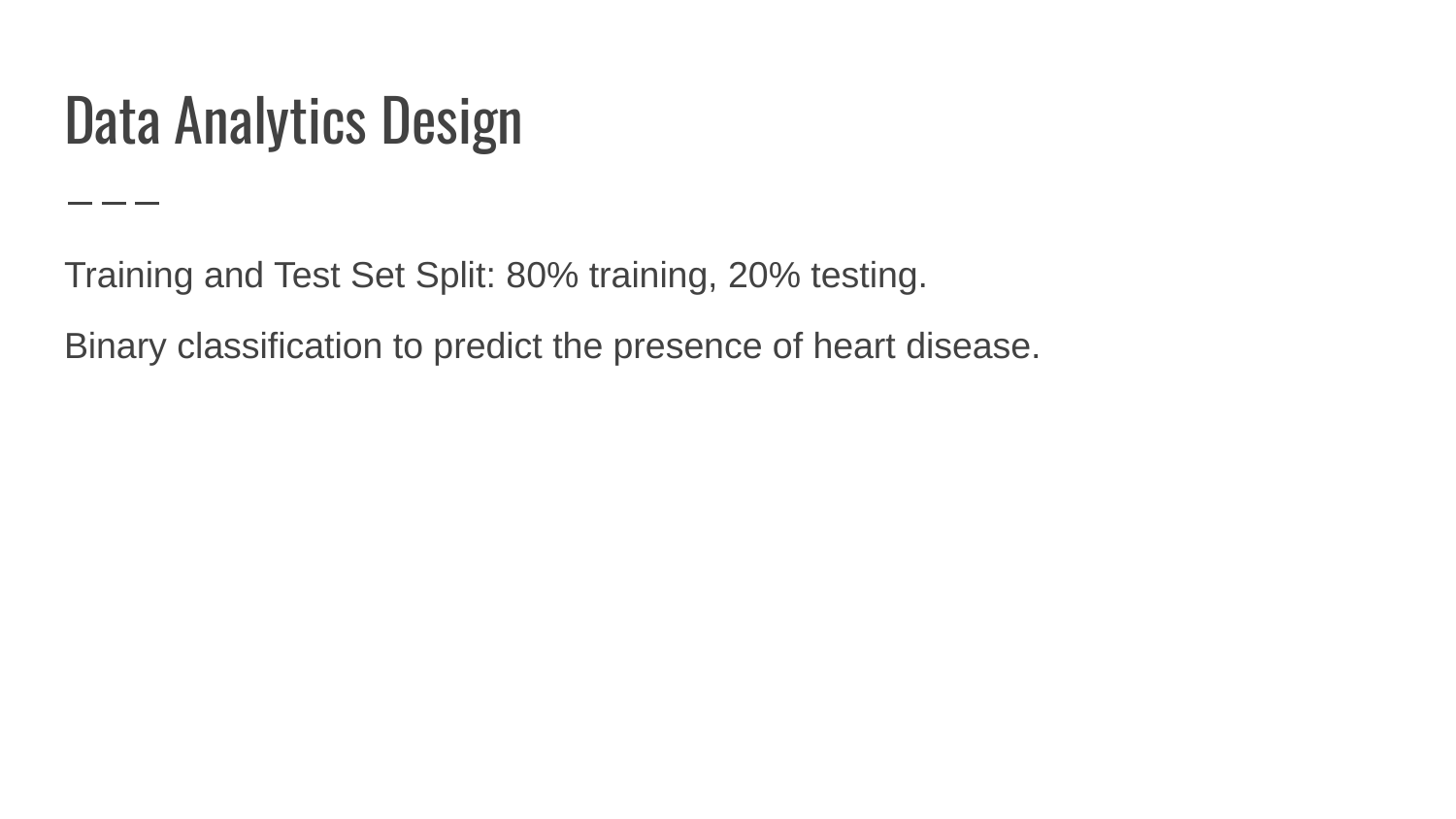

# Data Analytics Design
Training and Test Set Split: 80% training, 20% testing.
Binary classification to predict the presence of heart disease.